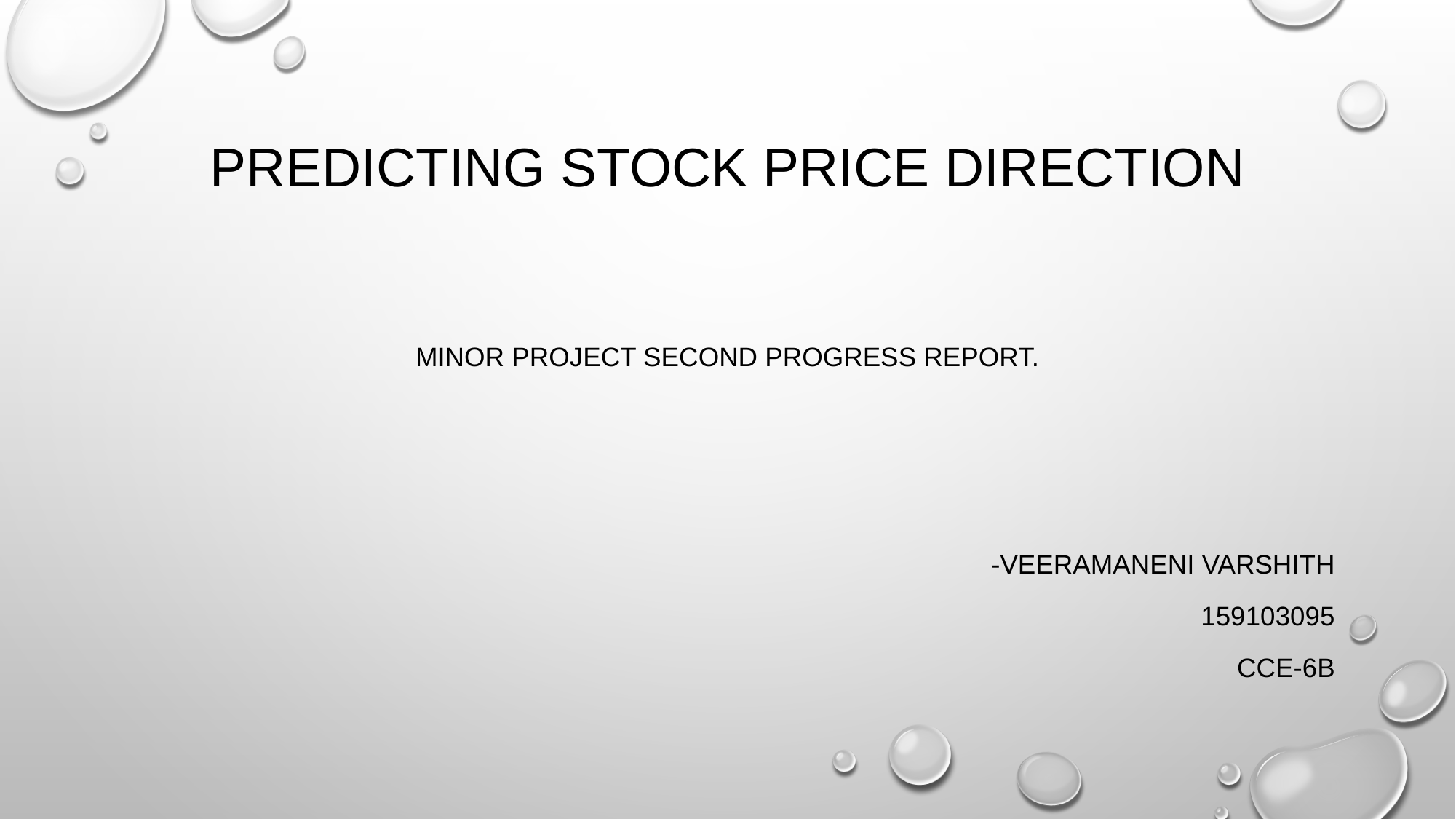

# Predicting Stock Price Direction

Minor project second progress Report.

-Veeramaneni Varshith
159103095
CCE-6B